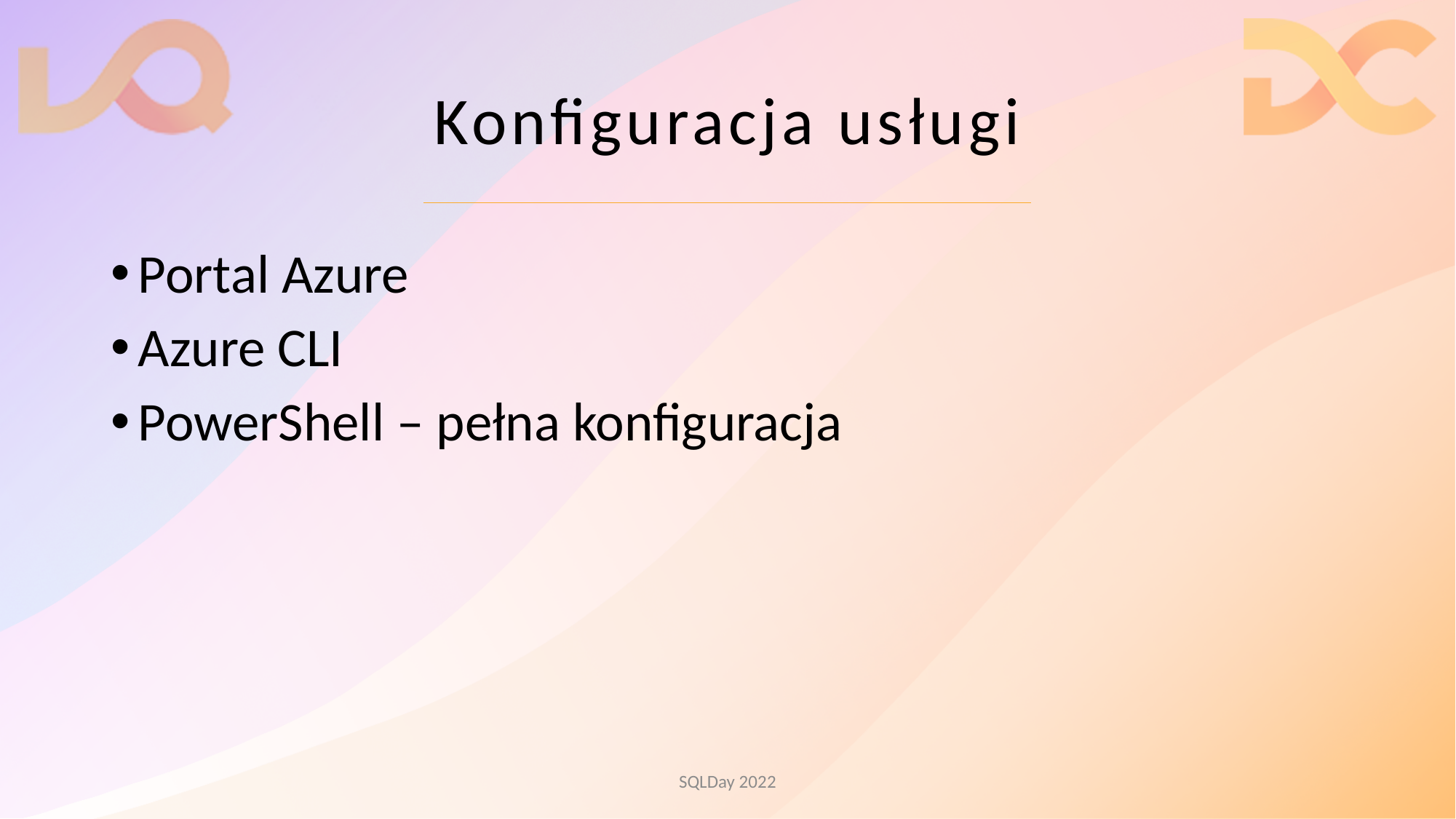

# Konfiguracja usługi
Portal Azure
Azure CLI
PowerShell – pełna konfiguracja

SQLDay 2022